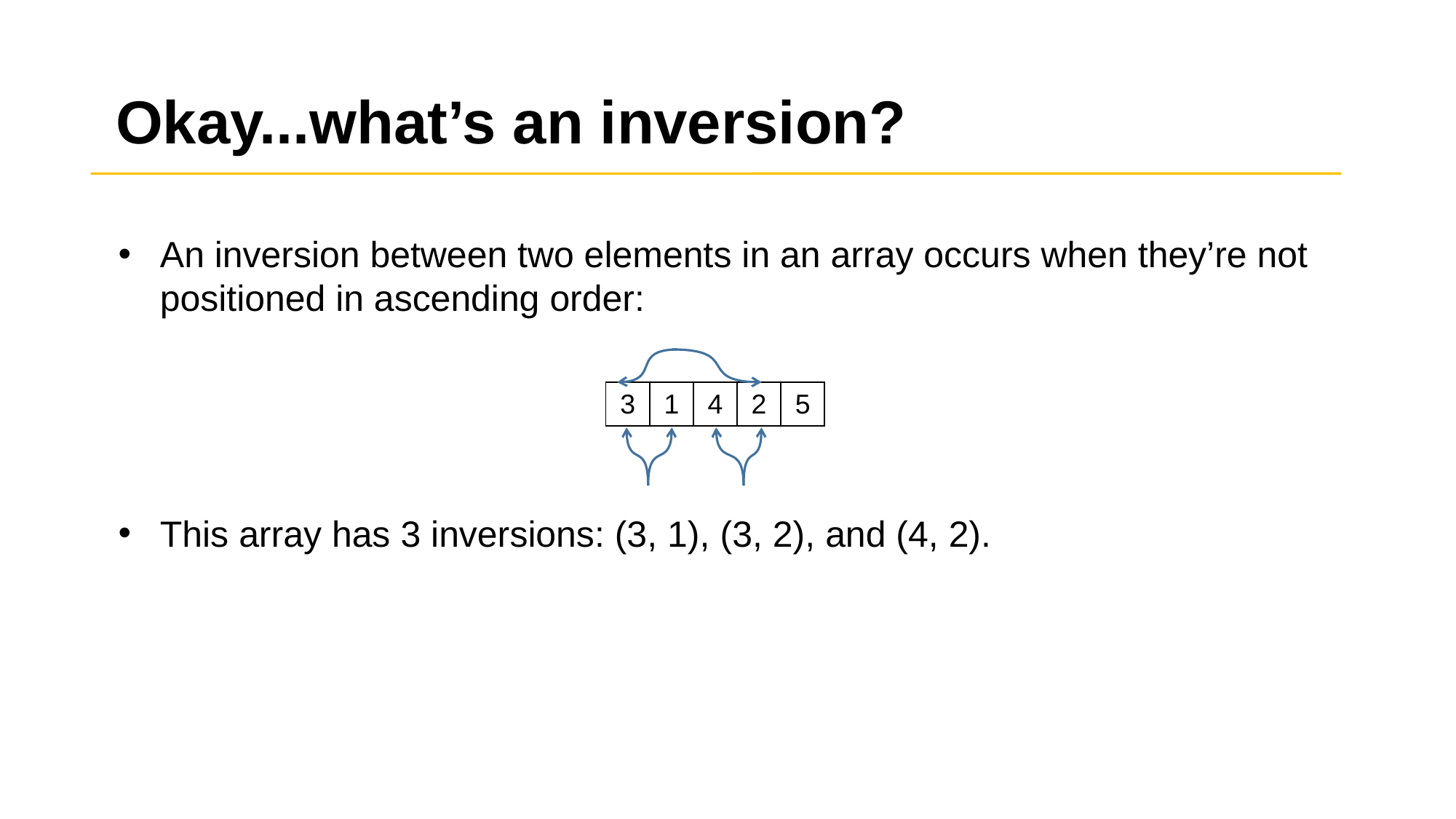

# Okay...what’s an inversion?
An inversion between two elements in an array occurs when they’re not positioned in ascending order:

This array has 3 inversions: (3, 1), (3, 2), and (4, 2).
| 3 | 1 | 4 | 2 | 5 |
| --- | --- | --- | --- | --- |